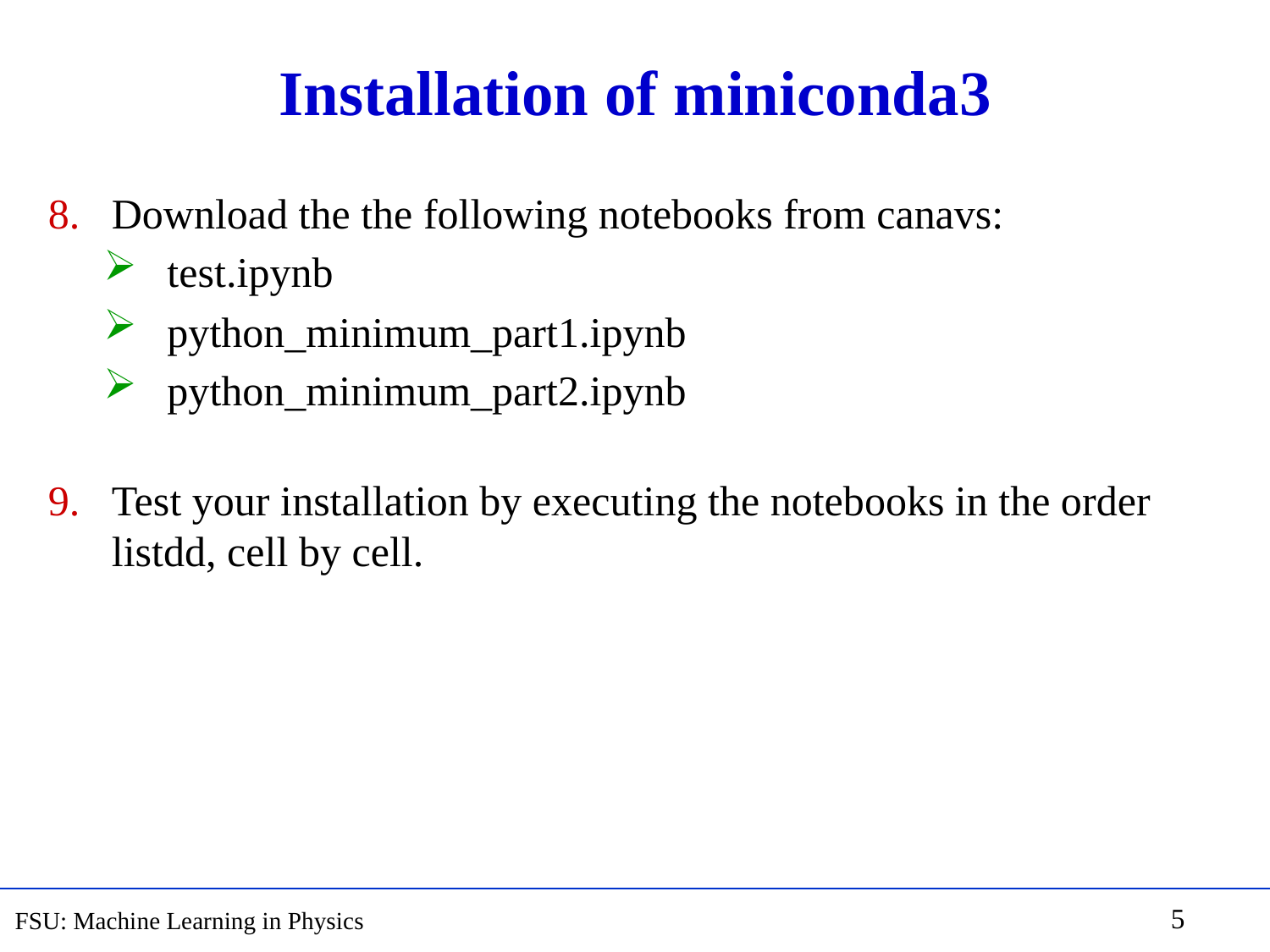

# Installation of miniconda3
Download the the following notebooks from canavs:
test.ipynb
python_minimum_part1.ipynb
python_minimum_part2.ipynb
Test your installation by executing the notebooks in the order listdd, cell by cell.